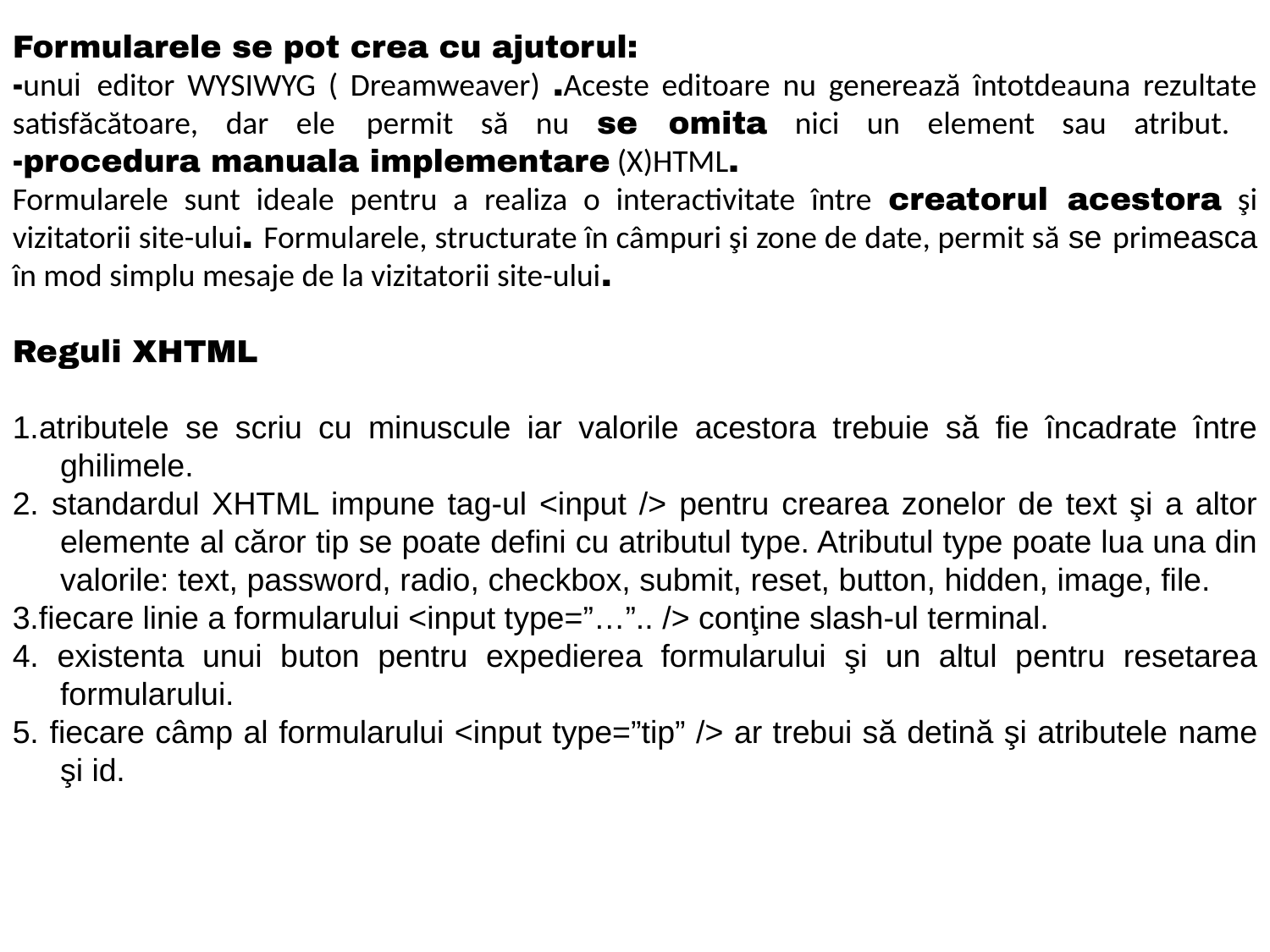

Formularele se pot crea cu ajutorul:
-unui editor WYSIWYG ( Dreamweaver) .Aceste editoare nu generează întotdeauna rezultate satisfăcătoare, dar ele permit să nu se omita nici un element sau atribut.
-procedura manuala implementare (X)HTML.
Formularele sunt ideale pentru a realiza o interactivitate între creatorul acestora şi vizitatorii site-ului. Formularele, structurate în câmpuri şi zone de date, permit să se primeasca în mod simplu mesaje de la vizitatorii site-ului.

Reguli XHTML

1.atributele se scriu cu minuscule iar valorile acestora trebuie să fie încadrate între ghilimele.
2. standardul XHTML impune tag-ul <input /> pentru crearea zonelor de text şi a altor elemente al căror tip se poate defini cu atributul type. Atributul type poate lua una din valorile: text, password, radio, checkbox, submit, reset, button, hidden, image, file.
3.fiecare linie a formularului <input type=”…”.. /> conţine slash-ul terminal.
4. existenta unui buton pentru expedierea formularului şi un altul pentru resetarea formularului.
5. fiecare câmp al formularului <input type=”tip” /> ar trebui să detină şi atributele name şi id.